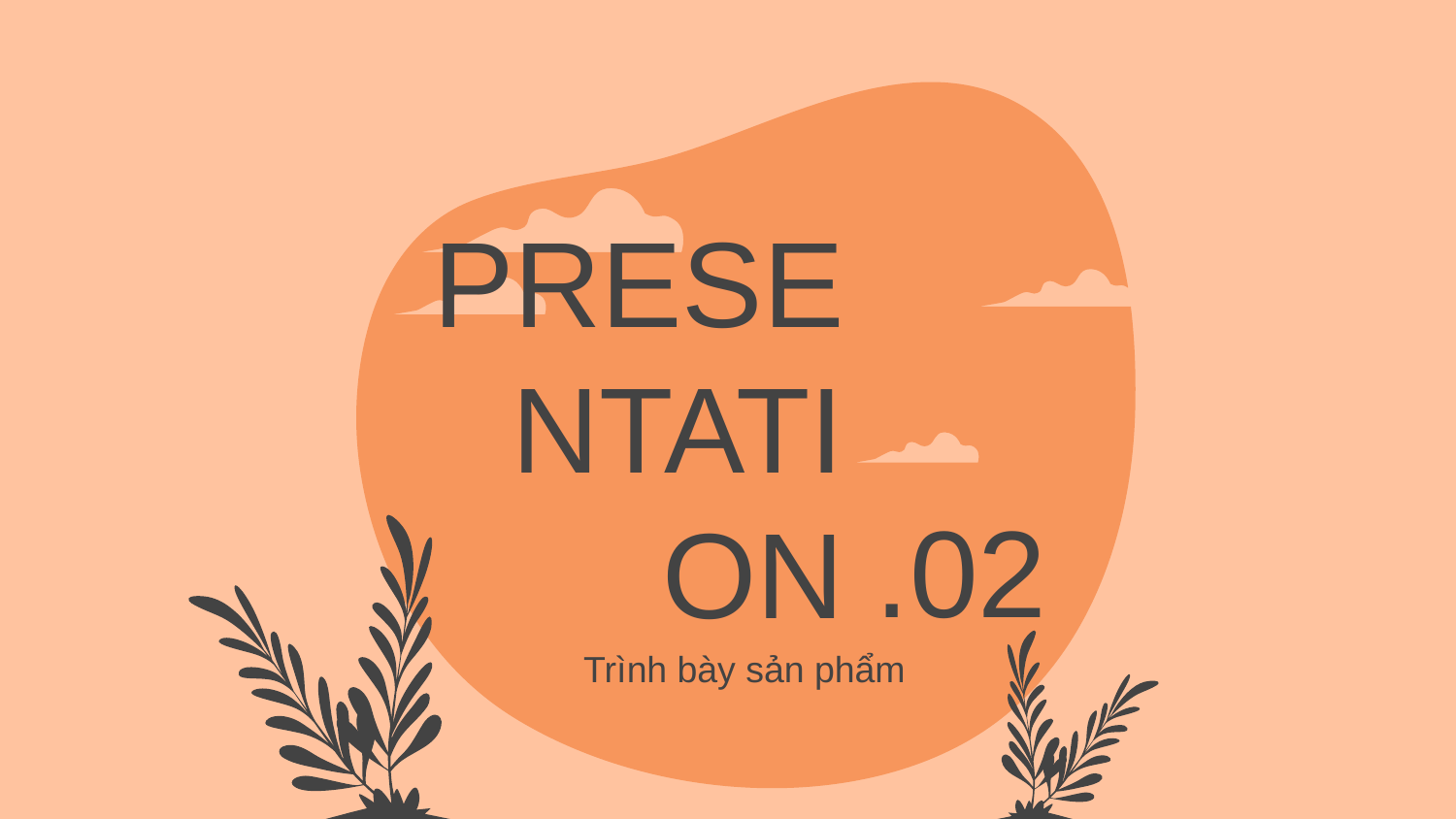

.02

# PRESENTATION

Trình bày sản phẩm